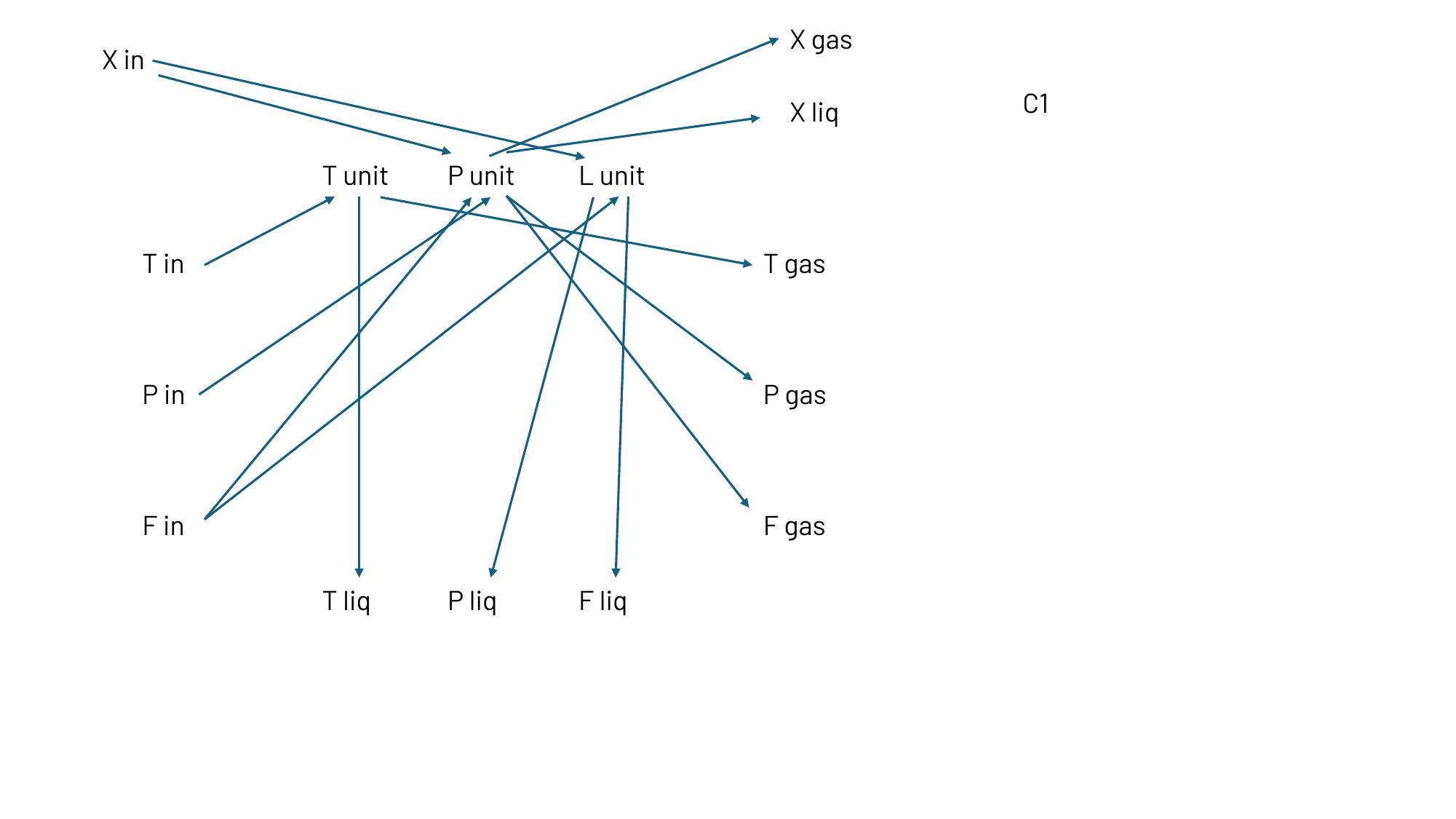

X gas
X in
C1
X liq
T unit	   P unit	       L unit
T in

P in

F in
T gas

P gas

F gas
T liq	   P liq	       F liq